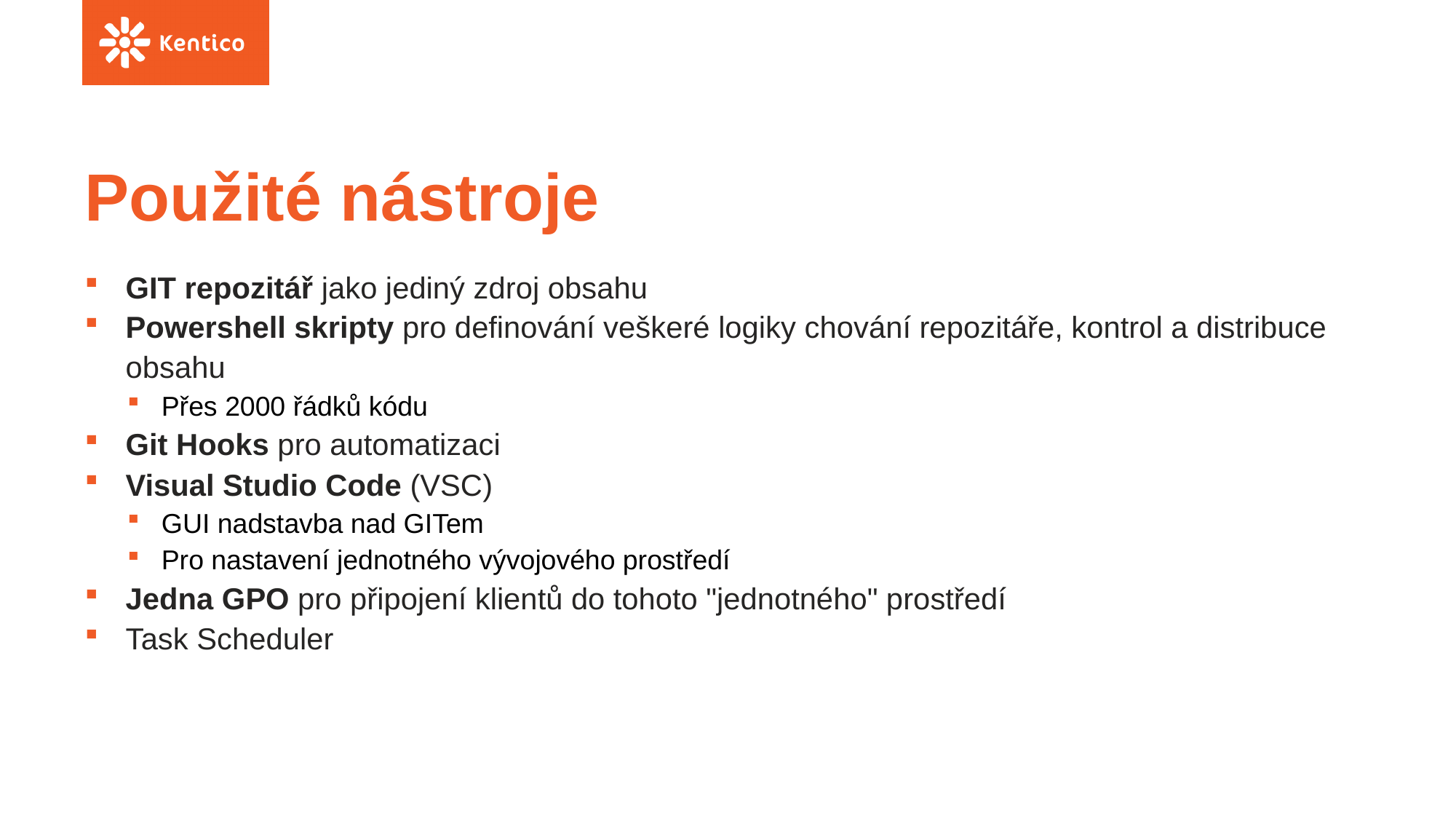

# Použité nástroje
GIT repozitář jako jediný zdroj obsahu
Powershell skripty pro definování veškeré logiky chování repozitáře, kontrol a distribuce obsahu
Přes 2000 řádků kódu
Git Hooks pro automatizaci
Visual Studio Code (VSC)
GUI nadstavba nad GITem
Pro nastavení jednotného vývojového prostředí
Jedna GPO pro připojení klientů do tohoto "jednotného" prostředí
Task Scheduler